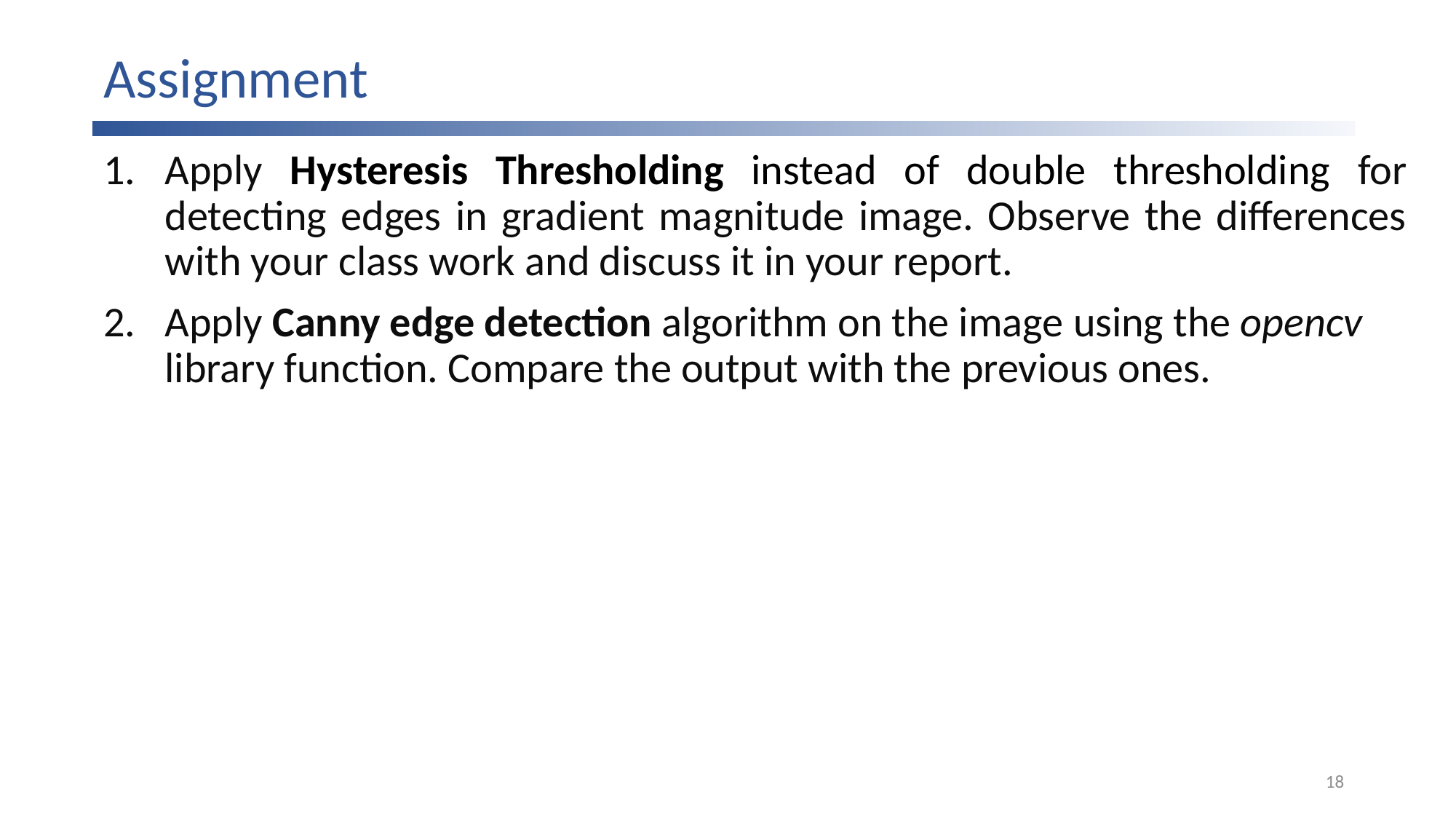

# Assignment
Apply Hysteresis Thresholding instead of double thresholding for detecting edges in gradient magnitude image. Observe the differences with your class work and discuss it in your report.
Apply Canny edge detection algorithm on the image using the opencv library function. Compare the output with the previous ones.

18